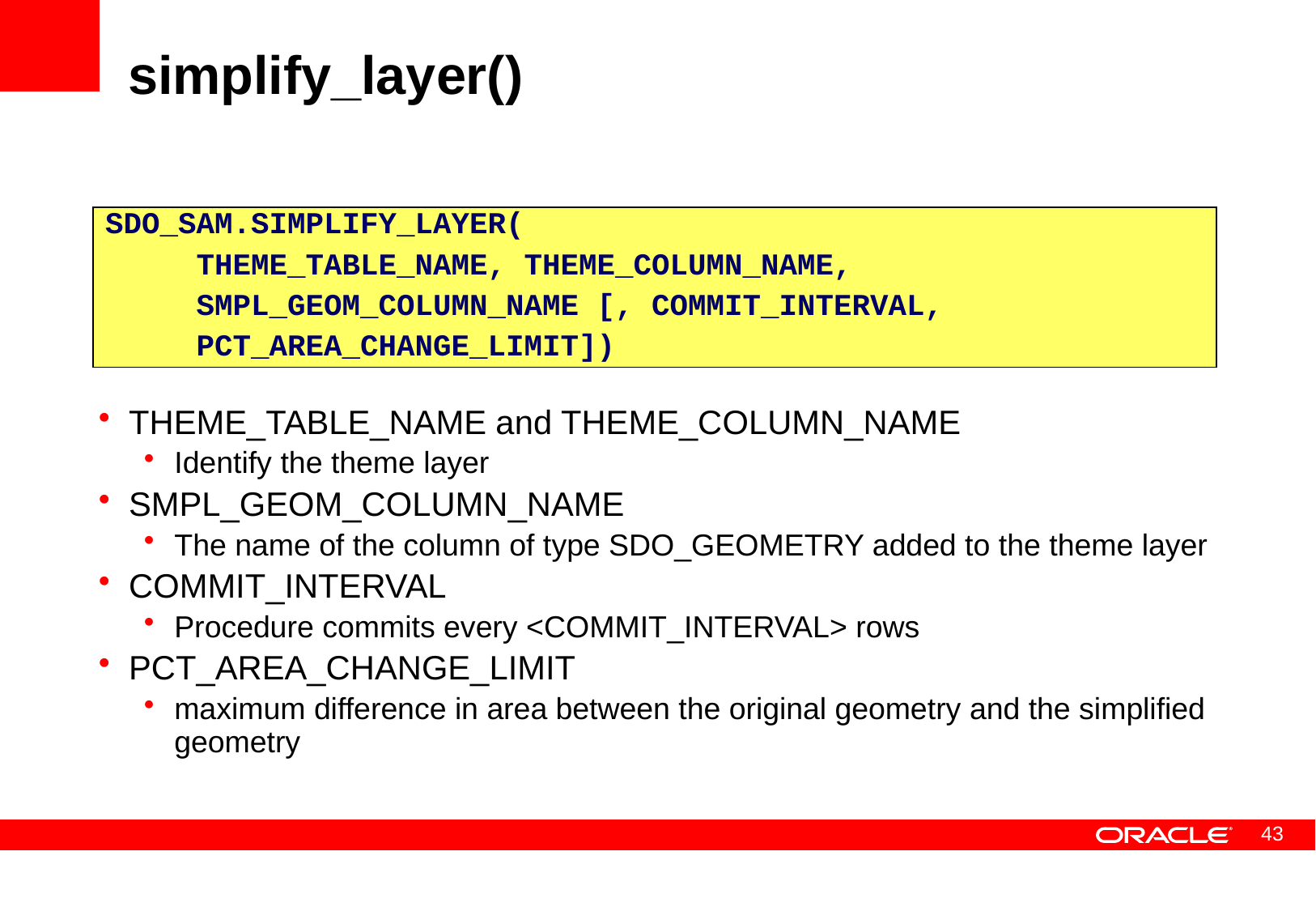

# simplify_layer()
SDO_SAM.SIMPLIFY_LAYER(
     THEME_TABLE_NAME, THEME_COLUMN_NAME,
     SMPL_GEOM_COLUMN_NAME [, COMMIT_INTERVAL,
     PCT_AREA_CHANGE_LIMIT])
THEME_TABLE_NAME and THEME_COLUMN_NAME
Identify the theme layer
SMPL_GEOM_COLUMN_NAME
The name of the column of type SDO_GEOMETRY added to the theme layer
COMMIT_INTERVAL
Procedure commits every <COMMIT_INTERVAL> rows
PCT_AREA_CHANGE_LIMIT
maximum difference in area between the original geometry and the simplified geometry